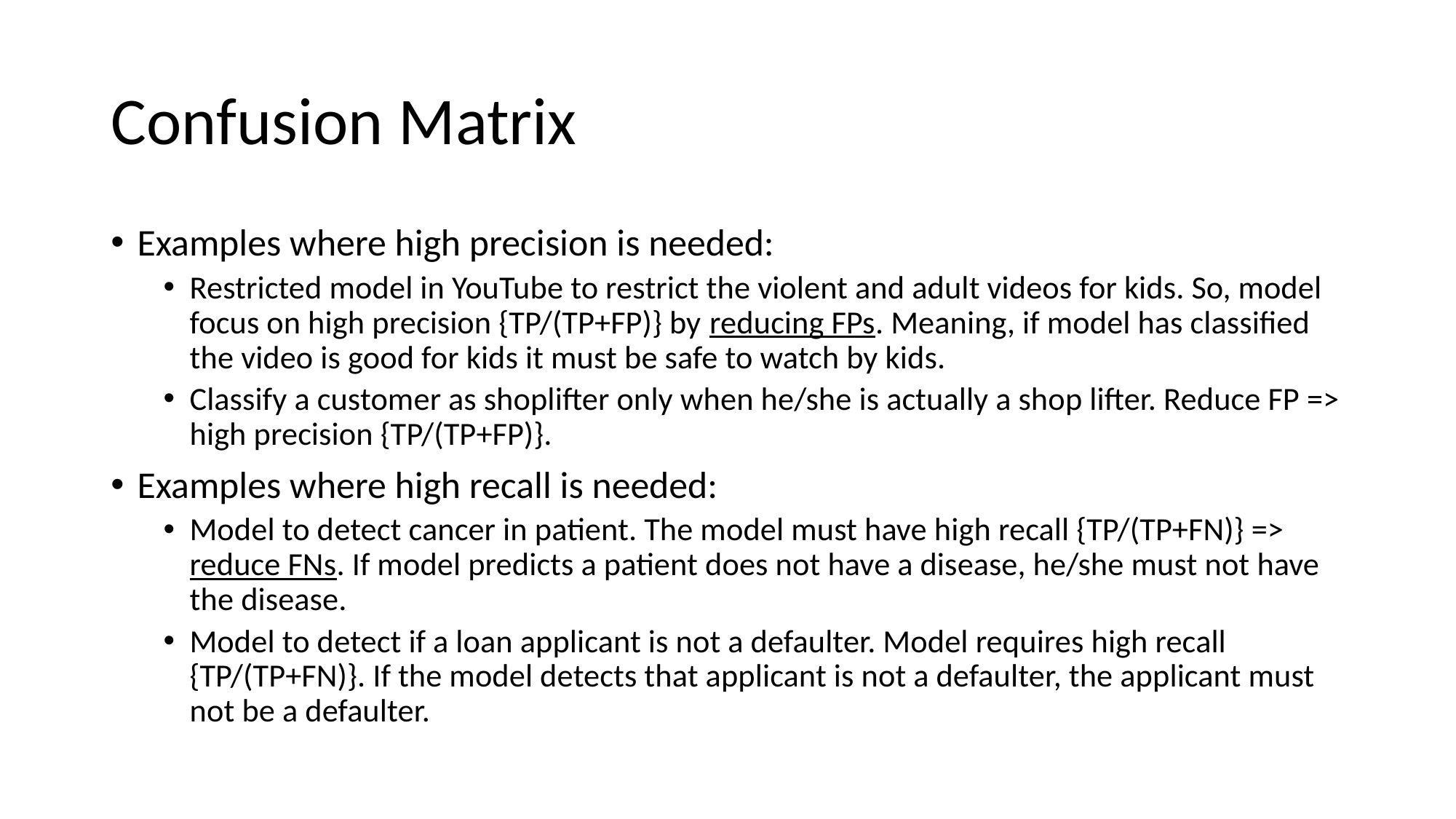

# Confusion Matrix
Examples where high precision is needed:
Restricted model in YouTube to restrict the violent and adult videos for kids. So, model focus on high precision {TP/(TP+FP)} by reducing FPs. Meaning, if model has classified the video is good for kids it must be safe to watch by kids.
Classify a customer as shoplifter only when he/she is actually a shop lifter. Reduce FP => high precision {TP/(TP+FP)}.
Examples where high recall is needed:
Model to detect cancer in patient. The model must have high recall {TP/(TP+FN)} => reduce FNs. If model predicts a patient does not have a disease, he/she must not have the disease.
Model to detect if a loan applicant is not a defaulter. Model requires high recall {TP/(TP+FN)}. If the model detects that applicant is not a defaulter, the applicant must not be a defaulter.